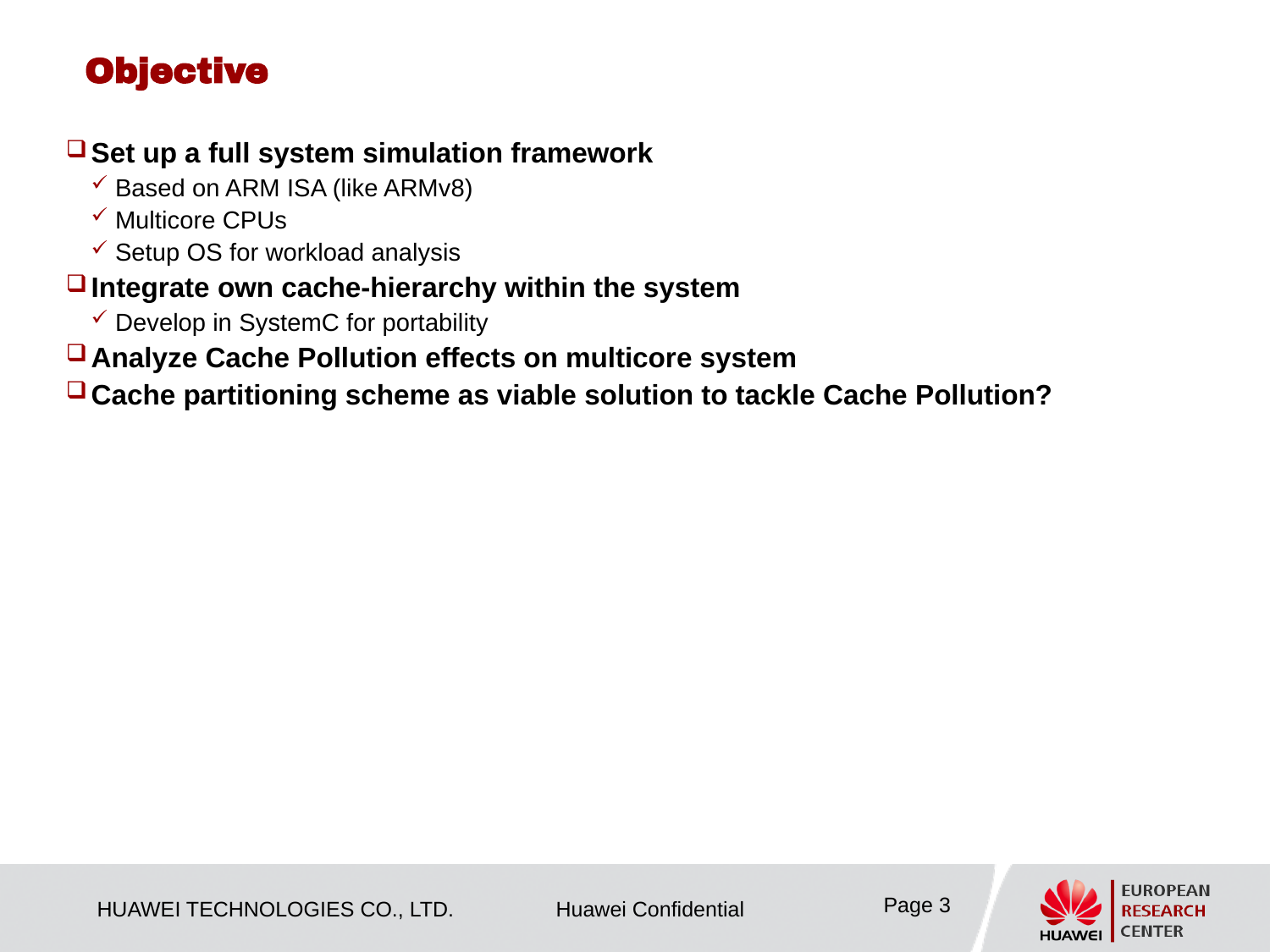

# Objective
Set up a full system simulation framework
Based on ARM ISA (like ARMv8)
Multicore CPUs
Setup OS for workload analysis
Integrate own cache-hierarchy within the system
Develop in SystemC for portability
Analyze Cache Pollution effects on multicore system
Cache partitioning scheme as viable solution to tackle Cache Pollution?